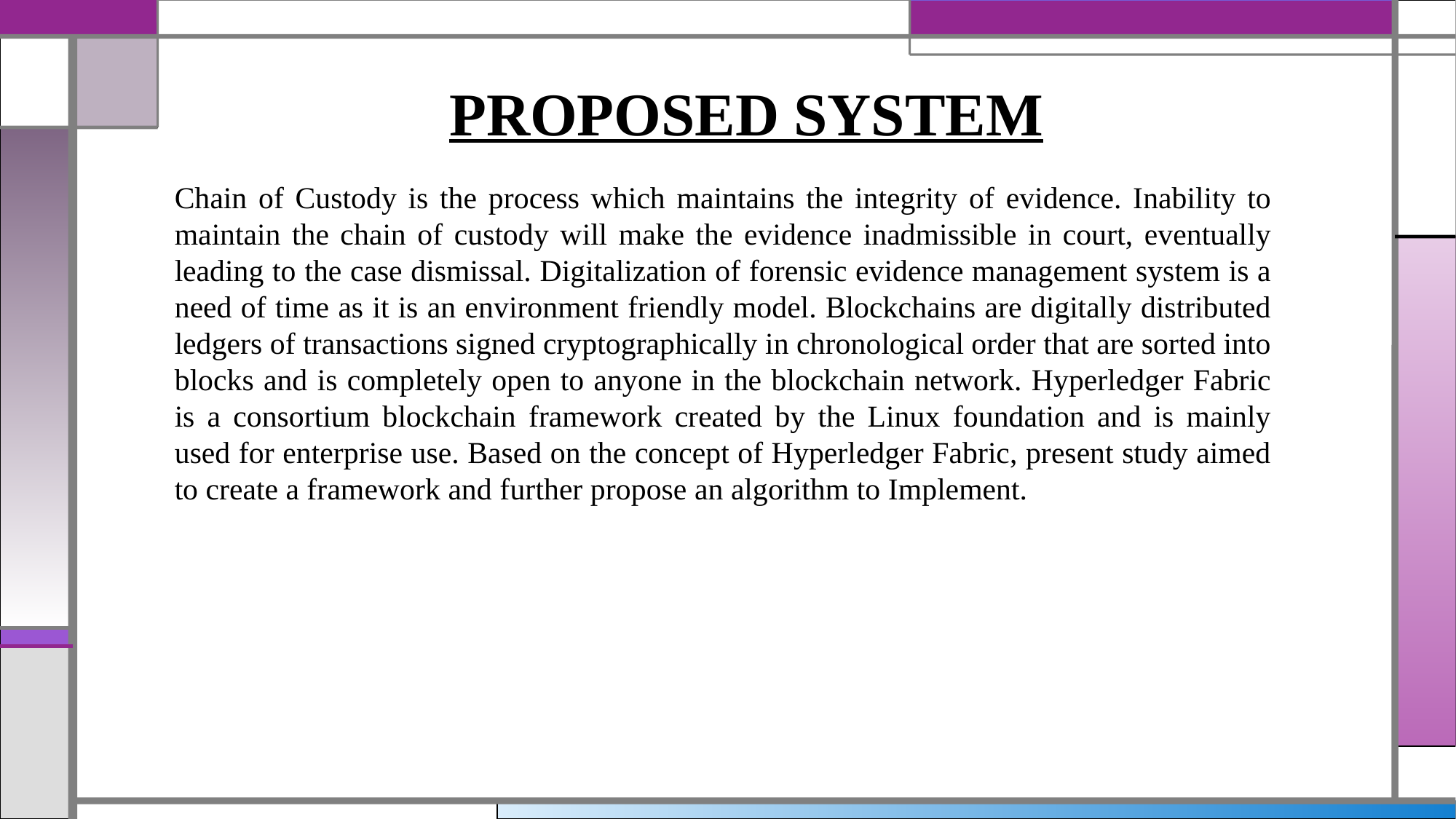

# PROPOSED SYSTEM
Chain of Custody is the process which maintains the integrity of evidence. Inability to maintain the chain of custody will make the evidence inadmissible in court, eventually leading to the case dismissal. Digitalization of forensic evidence management system is a need of time as it is an environment friendly model. Blockchains are digitally distributed ledgers of transactions signed cryptographically in chronological order that are sorted into blocks and is completely open to anyone in the blockchain network. Hyperledger Fabric is a consortium blockchain framework created by the Linux foundation and is mainly used for enterprise use. Based on the concept of Hyperledger Fabric, present study aimed to create a framework and further propose an algorithm to Implement.